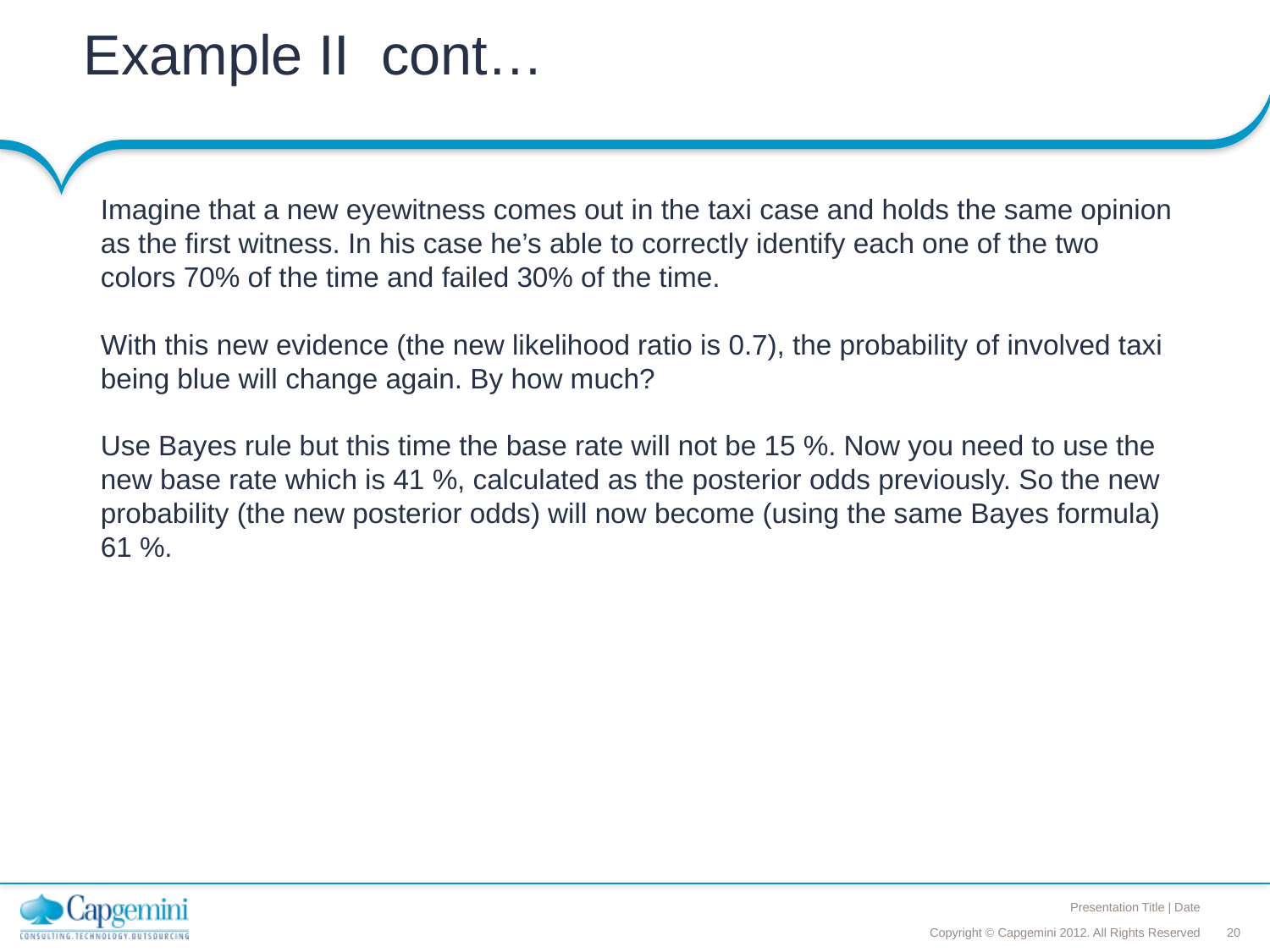

# Example II  cont…
Imagine that a new eyewitness comes out in the taxi case and holds the same opinion as the first witness. In his case he’s able to correctly identify each one of the two colors 70% of the time and failed 30% of the time.

With this new evidence (the new likelihood ratio is 0.7), the probability of involved taxi being blue will change again. By how much?

Use Bayes rule but this time the base rate will not be 15 %. Now you need to use the new base rate which is 41 %, calculated as the posterior odds previously. So the new probability (the new posterior odds) will now become (using the same Bayes formula) 61 %.